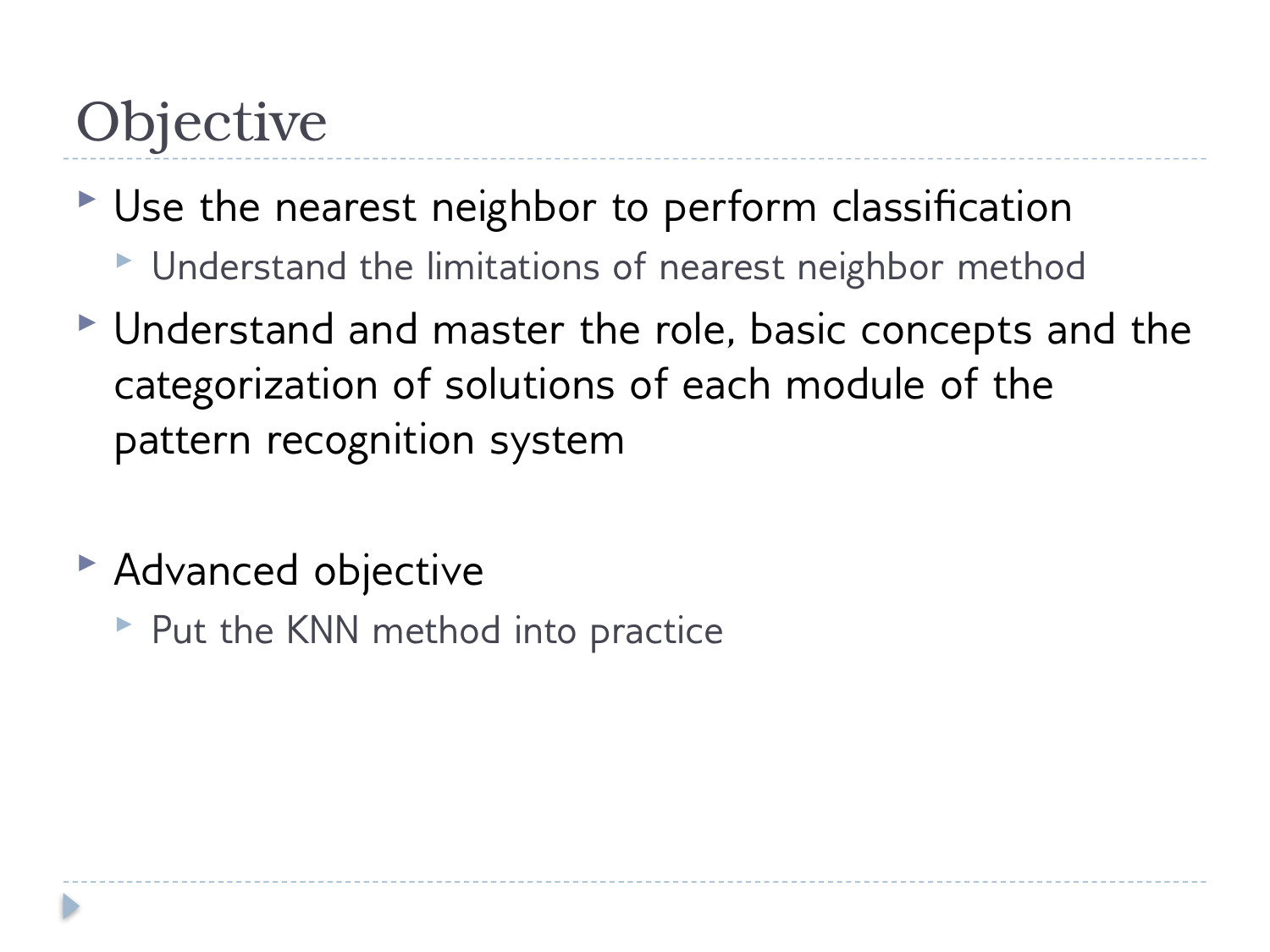

# Objective
Use the nearest neighbor to perform classification
Understand the limitations of nearest neighbor method
Understand and master the role, basic concepts and the categorization of solutions of each module of the pattern recognition system

Advanced objective
Put the KNN method into practice